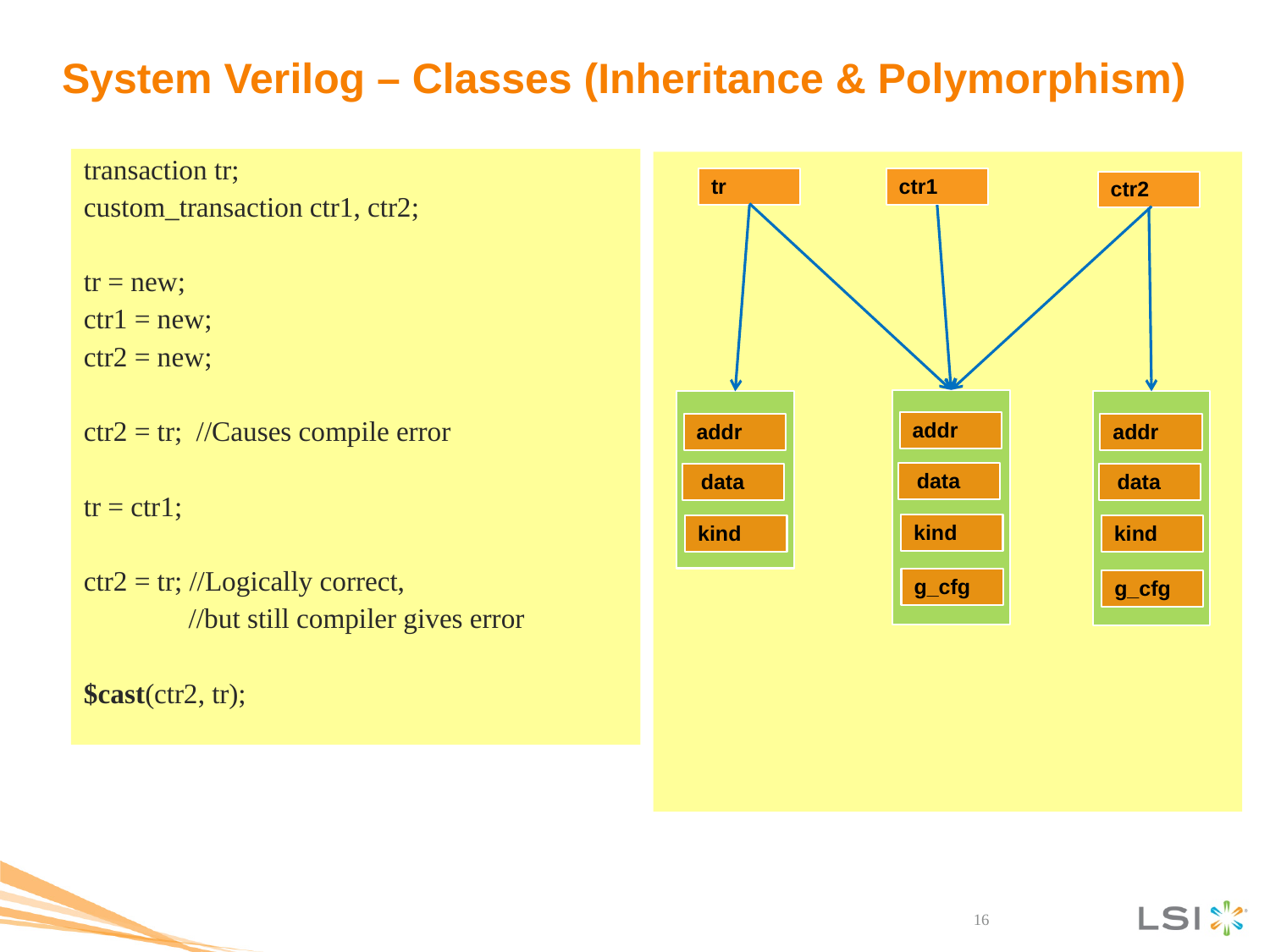

# System Verilog – Classes (Inheritance & Polymorphism)
transaction tr;
custom_transaction ctr1, ctr2;

tr = new;
ctr1 = new;
ctr2 = new;

ctr2 = tr;  //Causes compile error

tr = ctr1;

ctr2 = tr; //Logically correct,
               //but still compiler gives error

$cast(ctr2, tr);

tr
ctr1
ctr2

addr
 data
kind
g_cfg

addr
 data
kind

addr
 data
kind
g_cfg